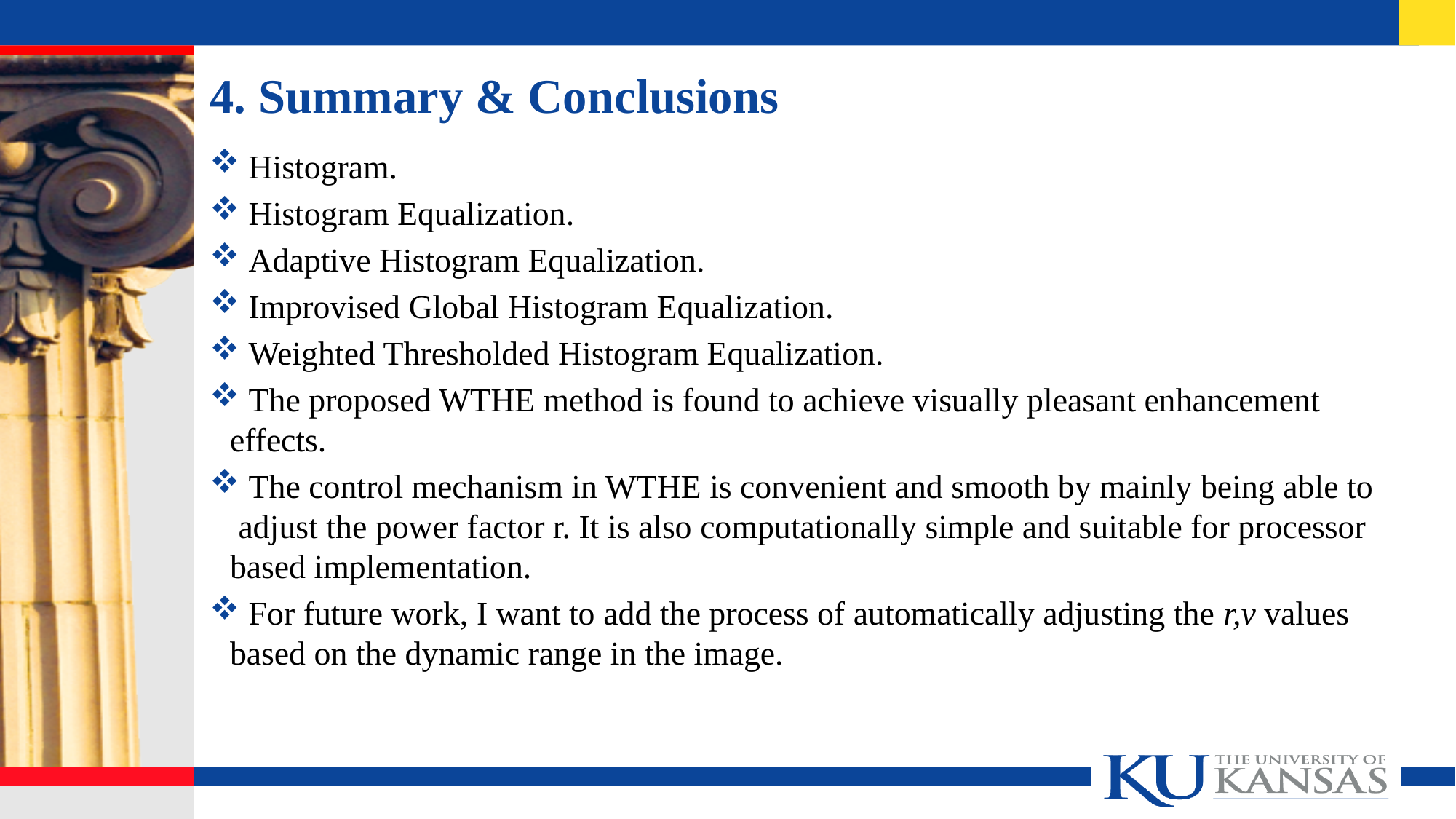

# 4. Summary & Conclusions
 Histogram.
 Histogram Equalization.
 Adaptive Histogram Equalization.
 Improvised Global Histogram Equalization.
 Weighted Thresholded Histogram Equalization.
 The proposed WTHE method is found to achieve visually pleasant enhancement effects.
 The control mechanism in WTHE is convenient and smooth by mainly being able to  adjust the power factor r. It is also computationally simple and suitable for processor based implementation.
 For future work, I want to add the process of automatically adjusting the r,v values based on the dynamic range in the image.